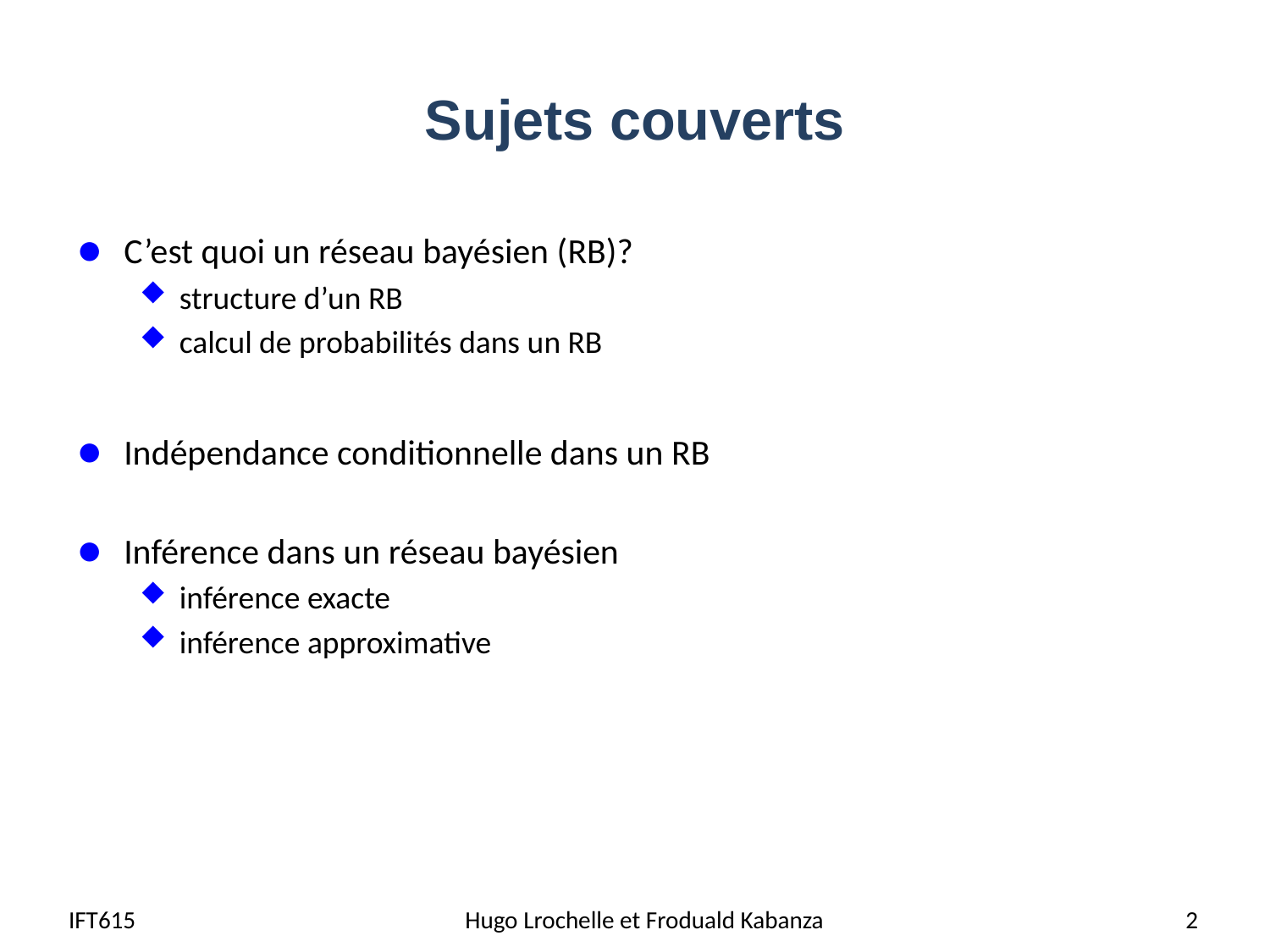

# Sujets couverts
C’est quoi un réseau bayésien (RB)?
structure d’un RB
calcul de probabilités dans un RB

Indépendance conditionnelle dans un RB

Inférence dans un réseau bayésien
inférence exacte
inférence approximative

IFT615
 Hugo Lrochelle et Froduald Kabanza
2